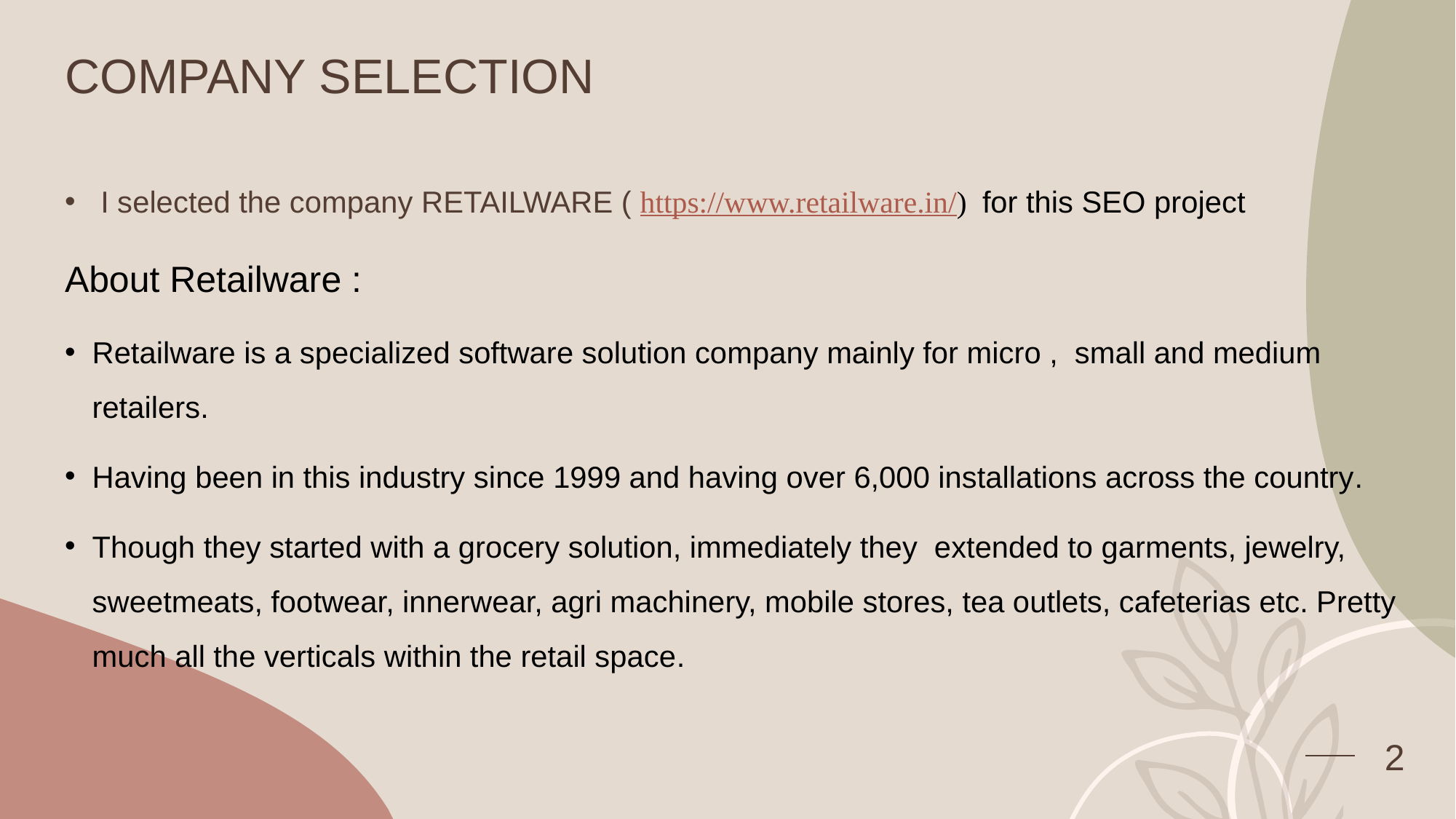

# COMPANY SELECTION
 I selected the company RETAILWARE ( https://www.retailware.in/)  for this SEO project
About Retailware :
Retailware is a specialized software solution company mainly for micro ,  small and medium retailers.
Having been in this industry since 1999 and having over 6,000 installations across the country.
Though they started with a grocery solution, immediately they  extended to garments, jewelry, sweetmeats, footwear, innerwear, agri machinery, mobile stores, tea outlets, cafeterias etc. Pretty much all the verticals within the retail space.

2